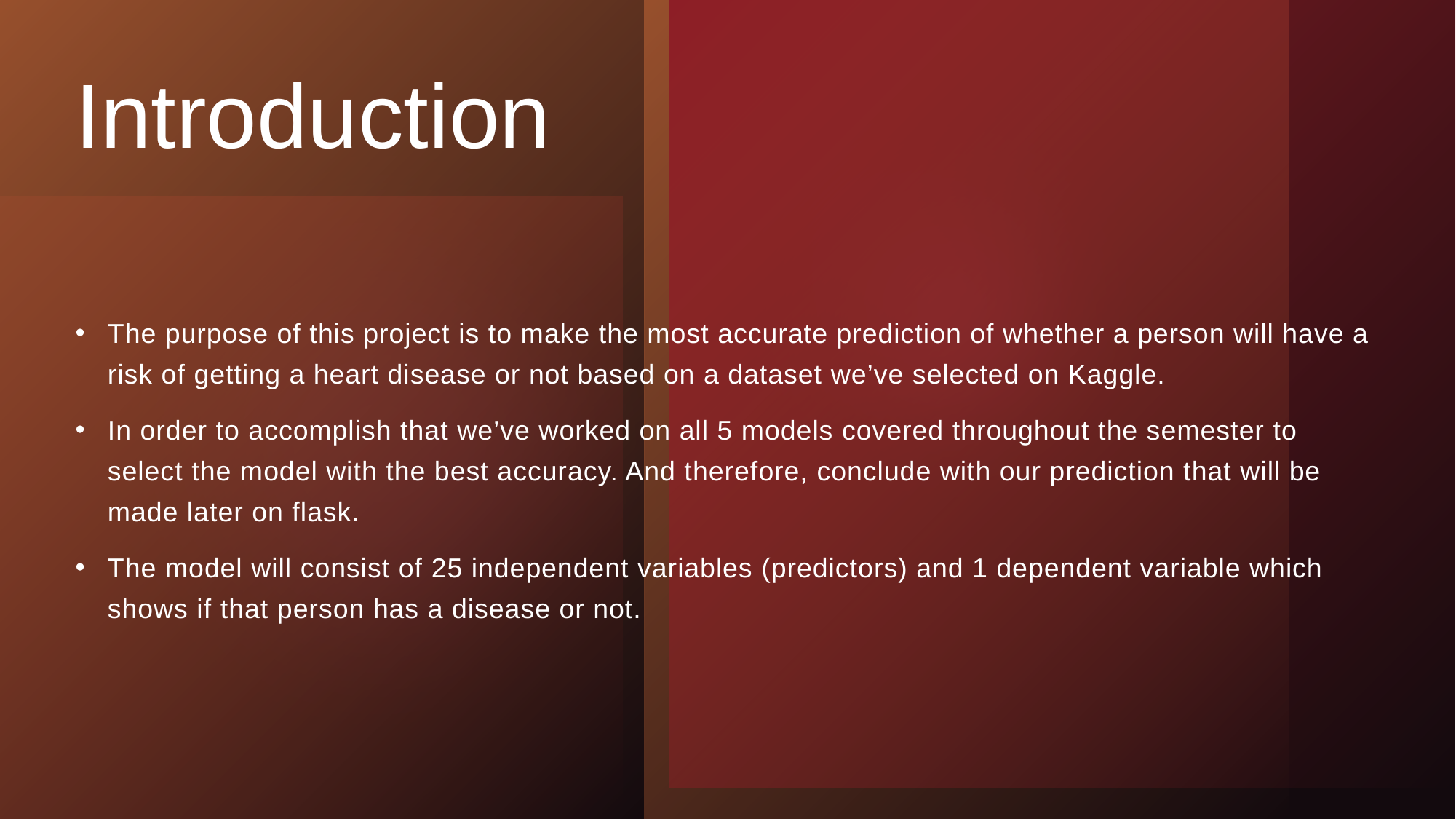

# Introduction
The purpose of this project is to make the most accurate prediction of whether a person will have a risk of getting a heart disease or not based on a dataset we’ve selected on Kaggle.
In order to accomplish that we’ve worked on all 5 models covered throughout the semester to select the model with the best accuracy. And therefore, conclude with our prediction that will be made later on flask.
The model will consist of 25 independent variables (predictors) and 1 dependent variable which shows if that person has a disease or not.